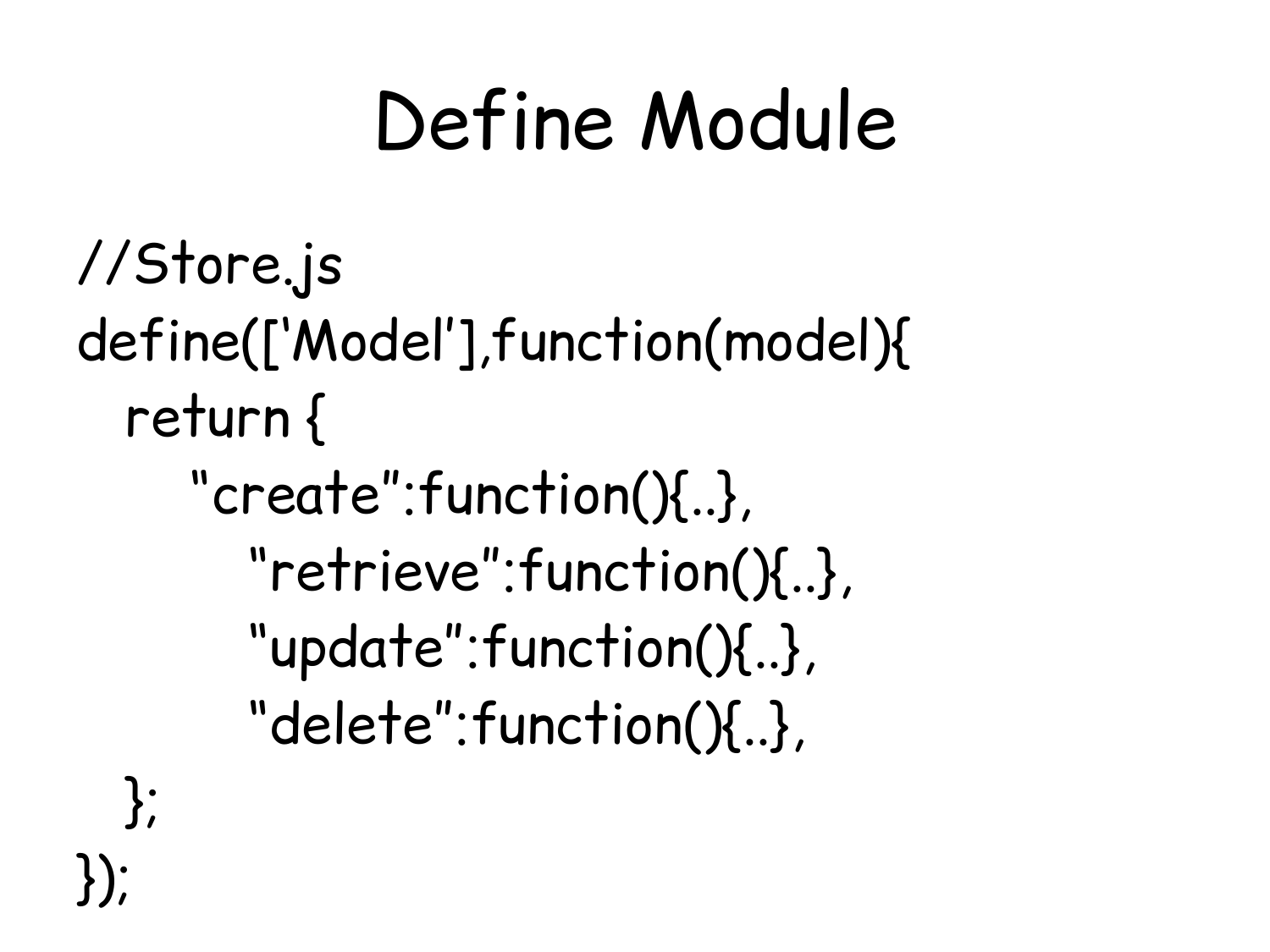

# Define Module
//Store.js
define([‘Model’],function(model){
   return {
       “create”:function(){..},
	   “retrieve”:function(){..},
	   “update”:function(){..},
	   “delete”:function(){..},
   };
});